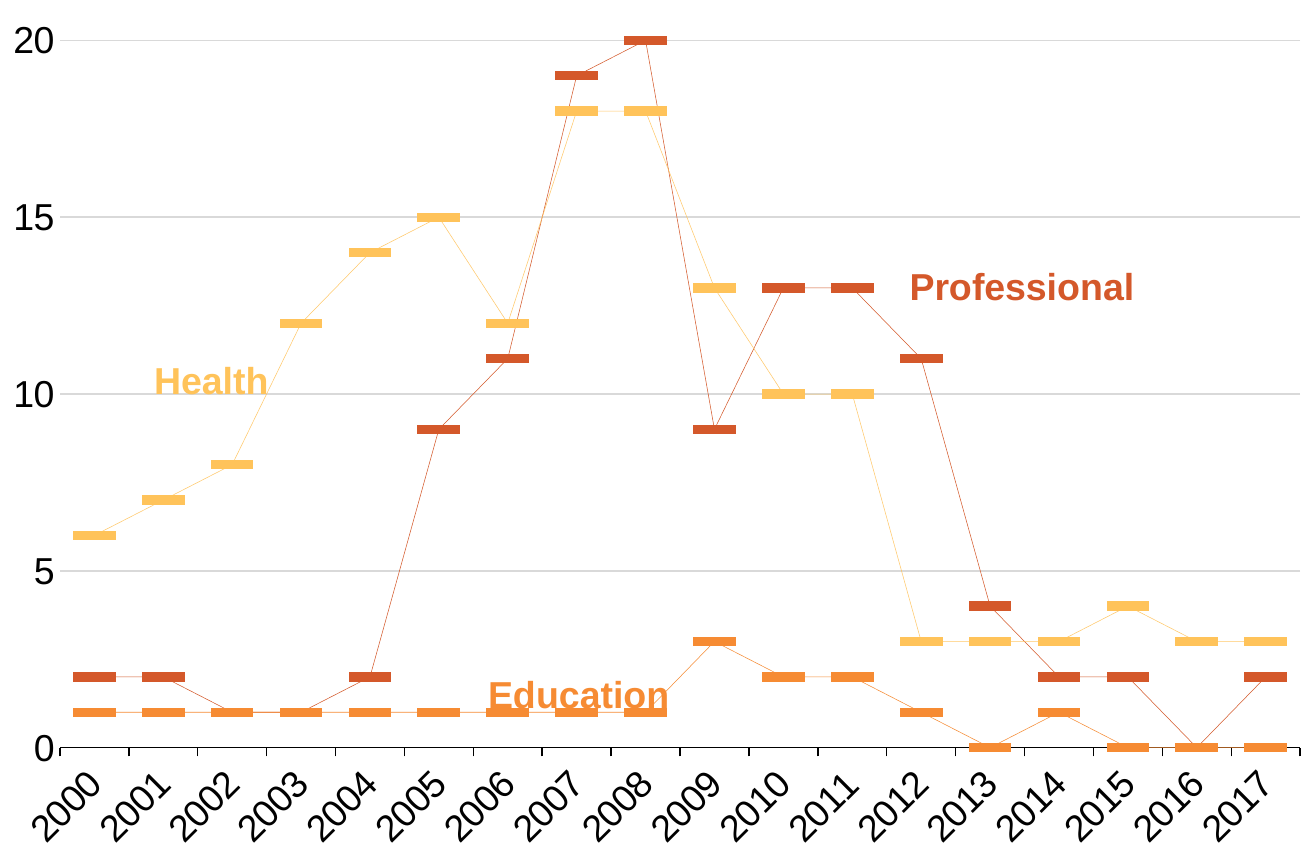

### Chart

| Category | Professional | Education | Health |
|---|---|---|---|
| 2000 | 2.0 | 1.0 | 6.0 |
| 2001 | 2.0 | 1.0 | 7.0 |
| 2002 | 1.0 | 1.0 | 8.0 |
| 2003 | 1.0 | 1.0 | 12.0 |
| 2004 | 2.0 | 1.0 | 14.0 |
| 2005 | 9.0 | 1.0 | 15.0 |
| 2006 | 11.0 | 1.0 | 12.0 |
| 2007 | 19.0 | 1.0 | 18.0 |
| 2008 | 20.0 | 1.0 | 18.0 |
| 2009 | 9.0 | 3.0 | 13.0 |
| 2010 | 13.0 | 2.0 | 10.0 |
| 2011 | 13.0 | 2.0 | 10.0 |
| 2012 | 11.0 | 1.0 | 3.0 |
| 2013 | 4.0 | 0.0 | 3.0 |
| 2014 | 2.0 | 1.0 | 3.0 |
| 2015 | 2.0 | 0.0 | 4.0 |
| 2016 | 0.0 | 0.0 | 3.0 |
| 2017 | 2.0 | 0.0 | 3.0 |
Professional
Health
Education